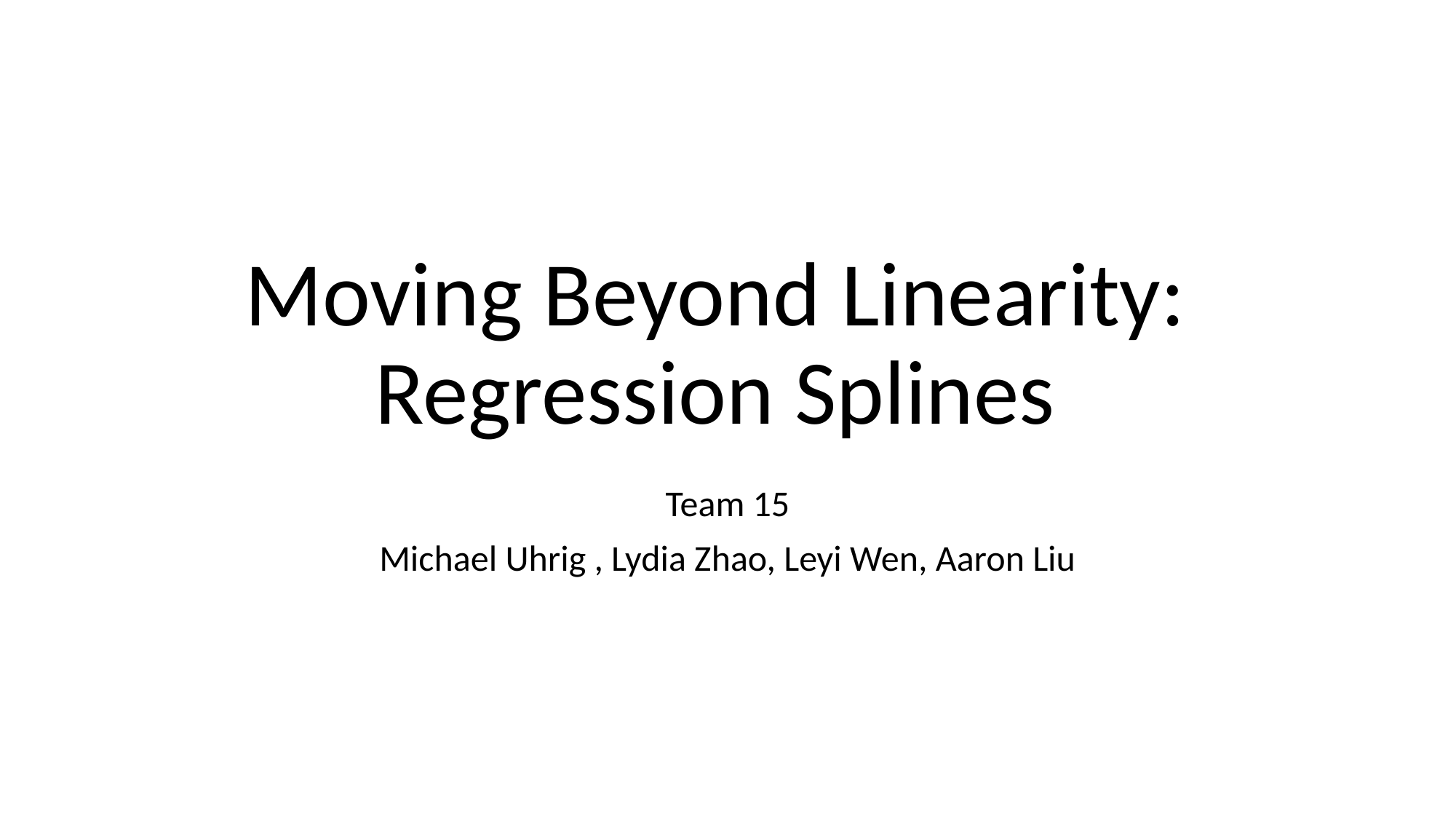

# Moving Beyond Linearity:
Regression Splines
Team 15
Michael Uhrig , Lydia Zhao, Leyi Wen, Aaron Liu